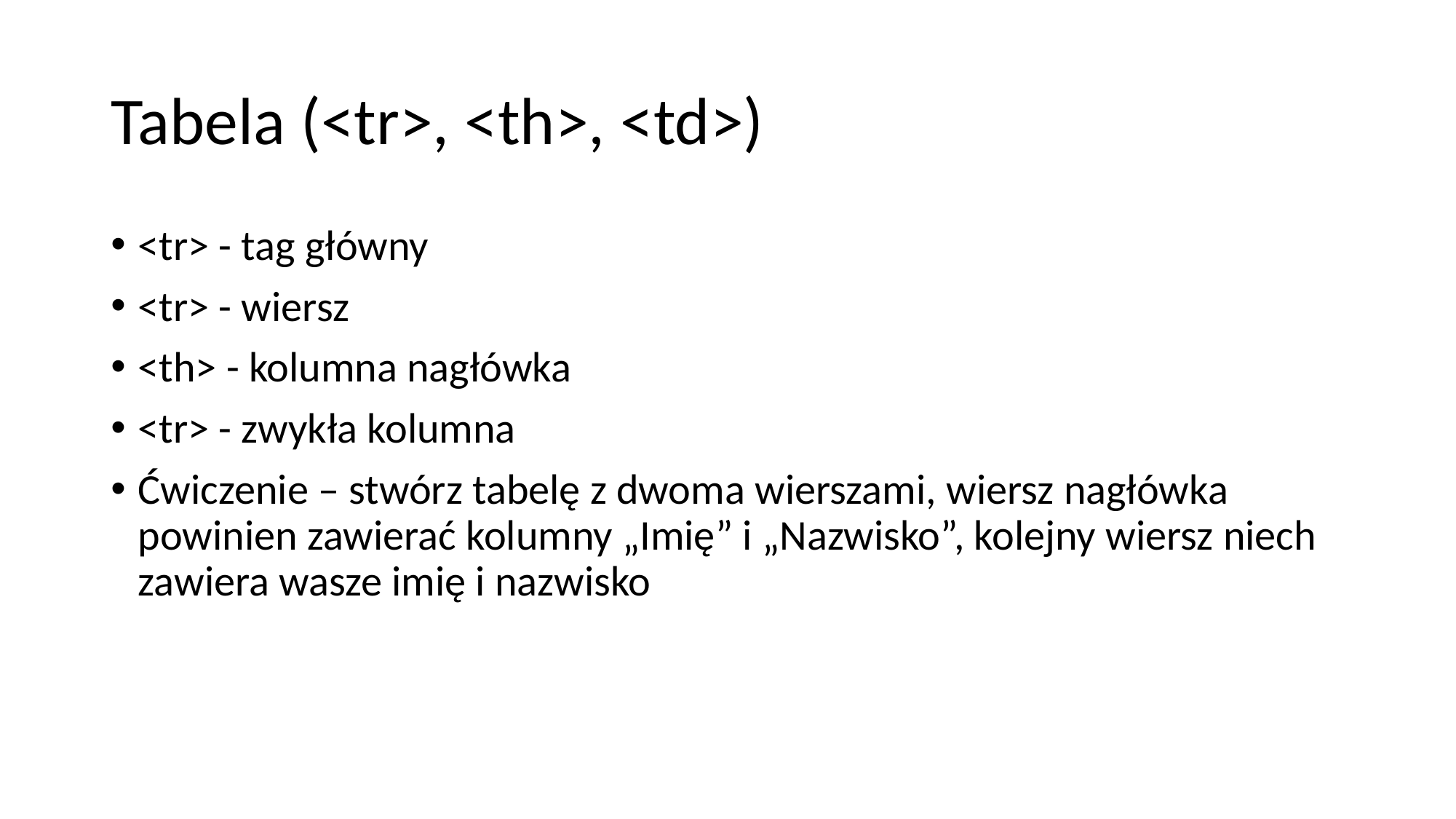

# Tabela (<tr>, <th>, <td>)
<tr> - tag główny
<tr> - wiersz
<th> - kolumna nagłówka
<tr> - zwykła kolumna
Ćwiczenie – stwórz tabelę z dwoma wierszami, wiersz nagłówka powinien zawierać kolumny „Imię” i „Nazwisko”, kolejny wiersz niech zawiera wasze imię i nazwisko